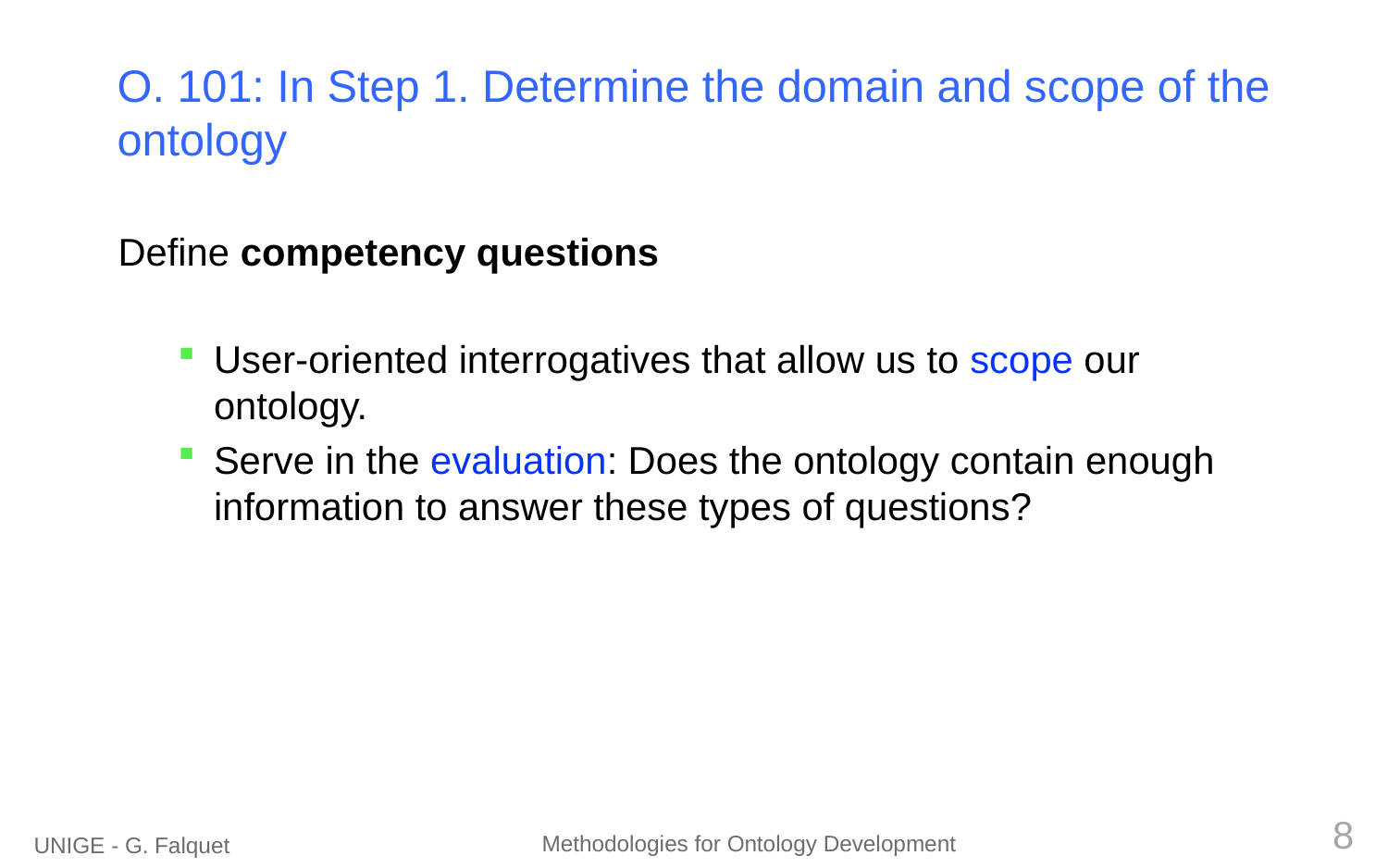

# O. 101: In Step 1. Determine the domain and scope of the ontology

Define competency questions

User-oriented interrogatives that allow us to scope our ontology.
Serve in the evaluation: Does the ontology contain enough information to answer these types of questions?

8
Methodologies for Ontology Development
UNIGE - G. Falquet